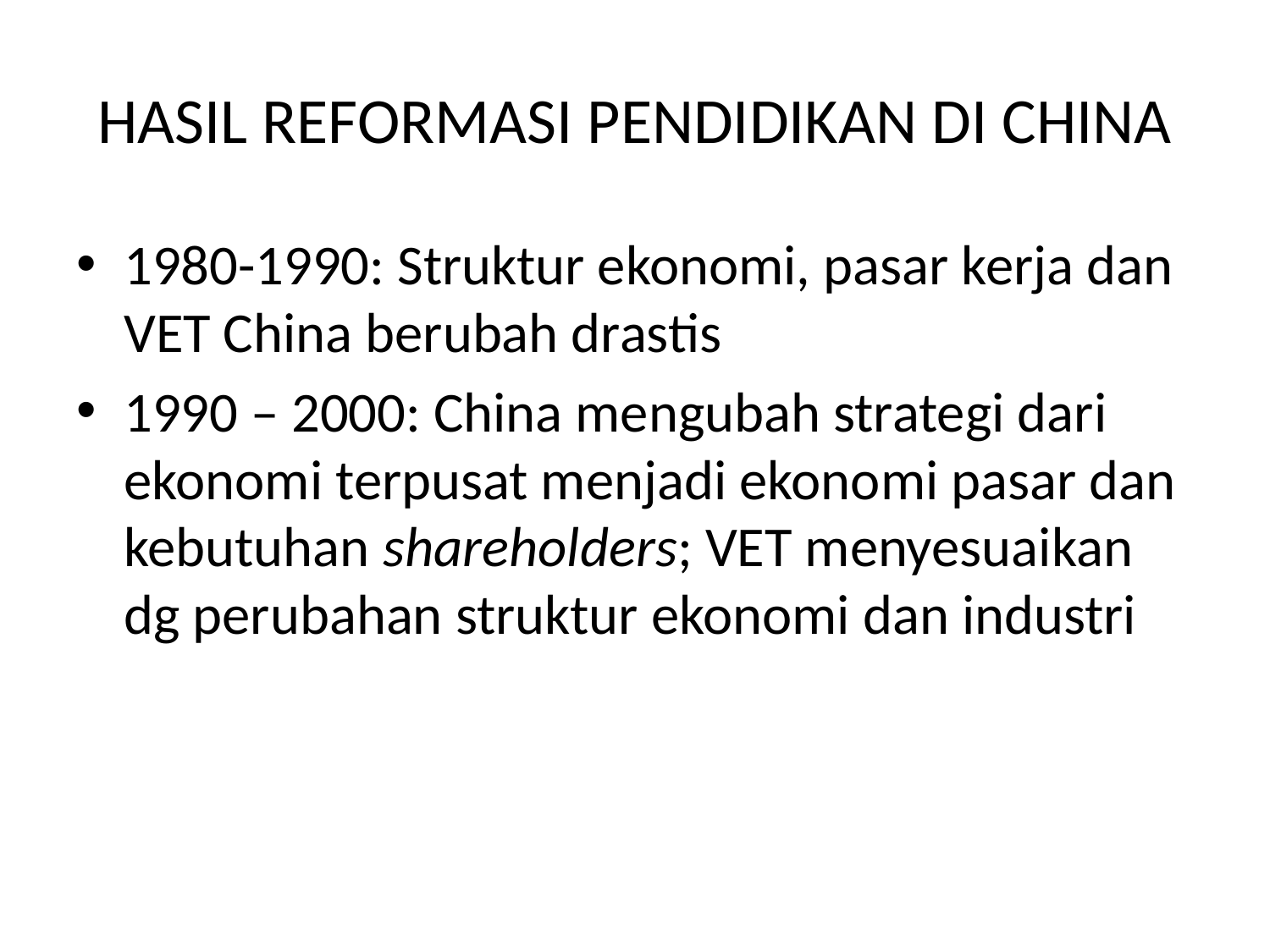

# HASIL REFORMASI PENDIDIKAN DI CHINA
1980-1990: Struktur ekonomi, pasar kerja dan VET China berubah drastis
1990 – 2000: China mengubah strategi dari ekonomi terpusat menjadi ekonomi pasar dan kebutuhan shareholders; VET menyesuaikan dg perubahan struktur ekonomi dan industri